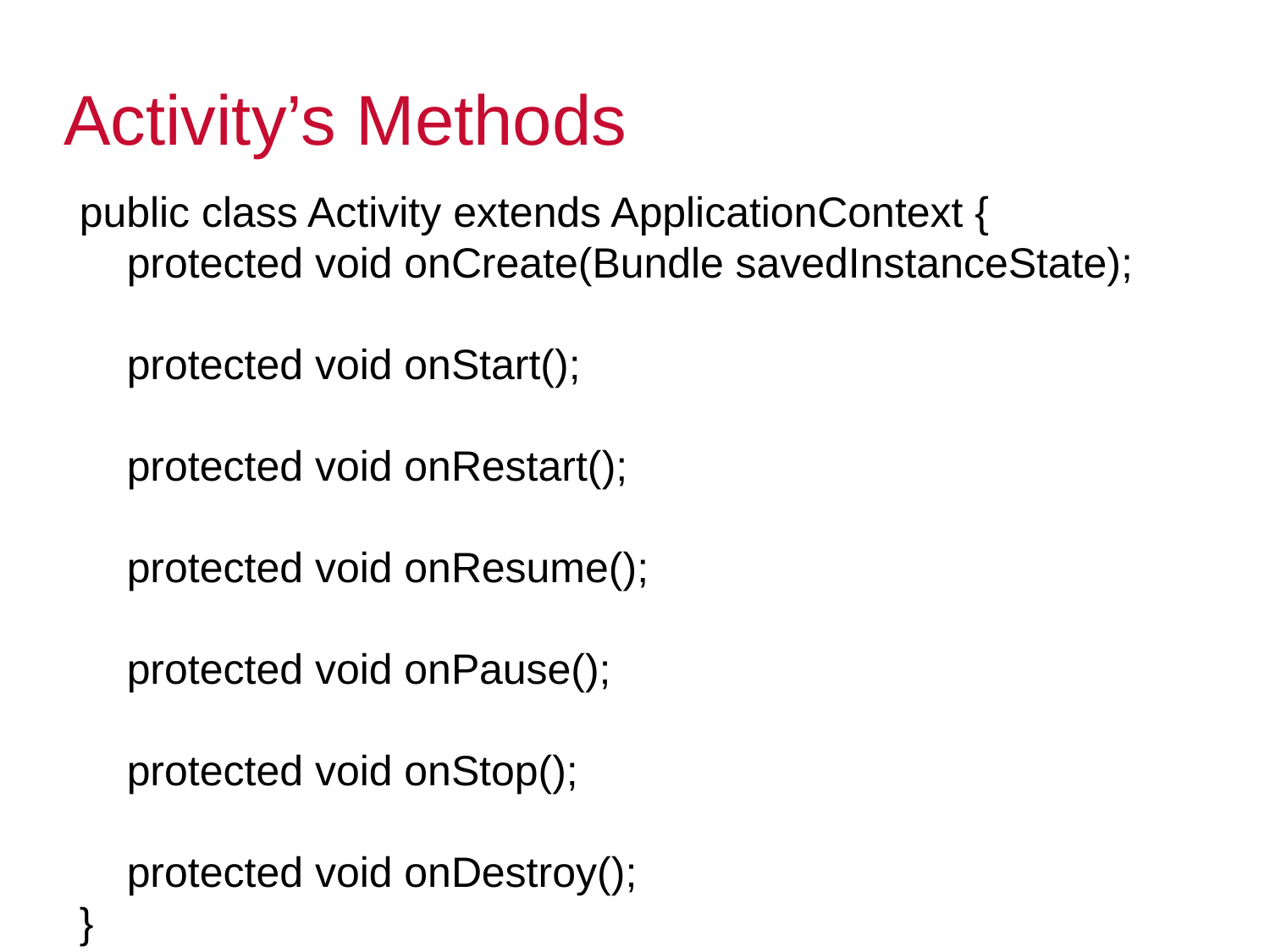

# Activity’s Methods
 public class Activity extends ApplicationContext {
     protected void onCreate(Bundle savedInstanceState);

     protected void onStart();

     protected void onRestart();

     protected void onResume();

     protected void onPause();

     protected void onStop();

     protected void onDestroy();
 }